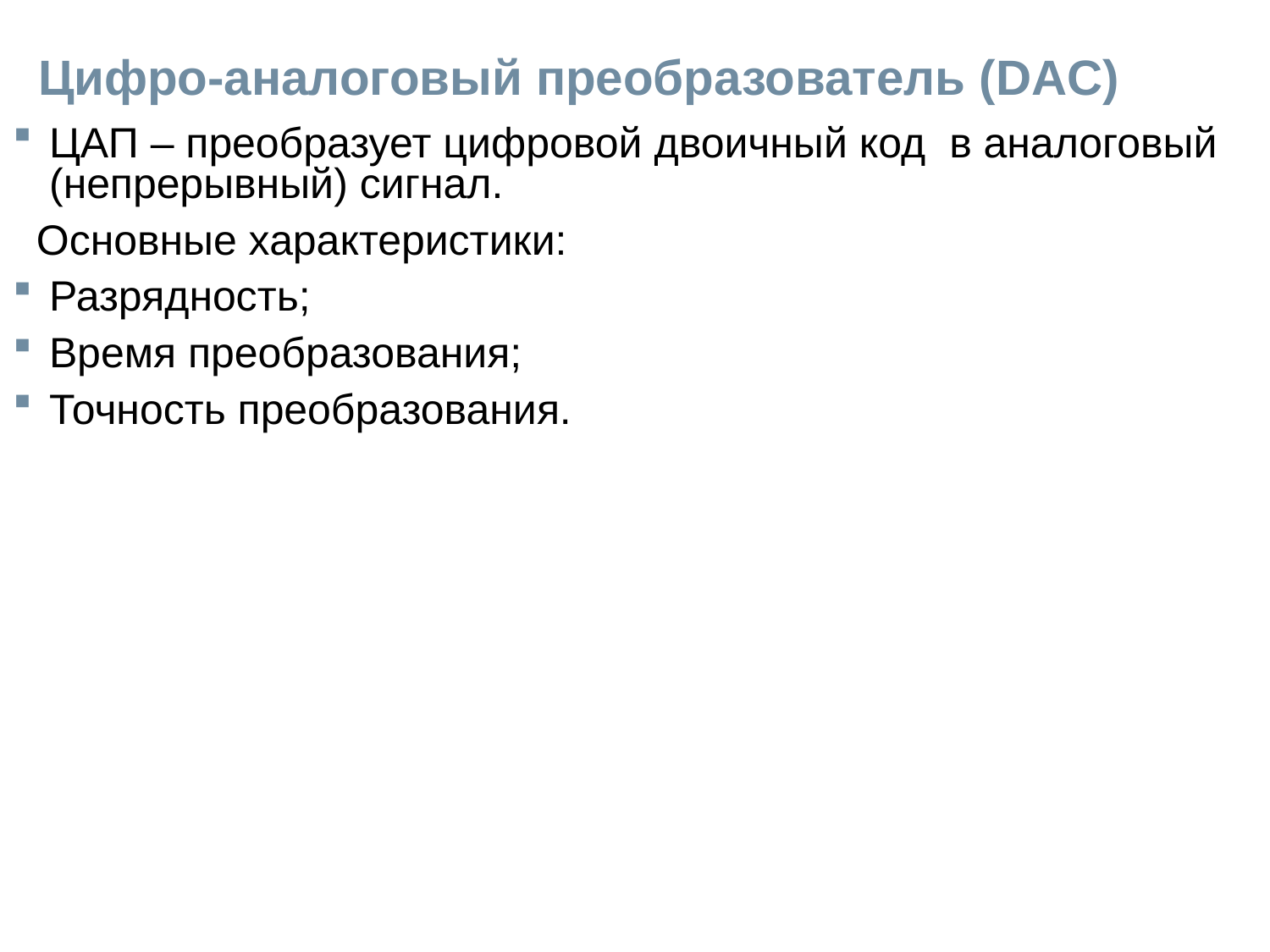

# Цифро-аналоговый преобразователь (DAC)
ЦАП – преобразует цифровой двоичный код  в аналоговый (непрерывный) сигнал.
  Основные характеристики:
Разрядность;
Время преобразования;
Точность преобразования.